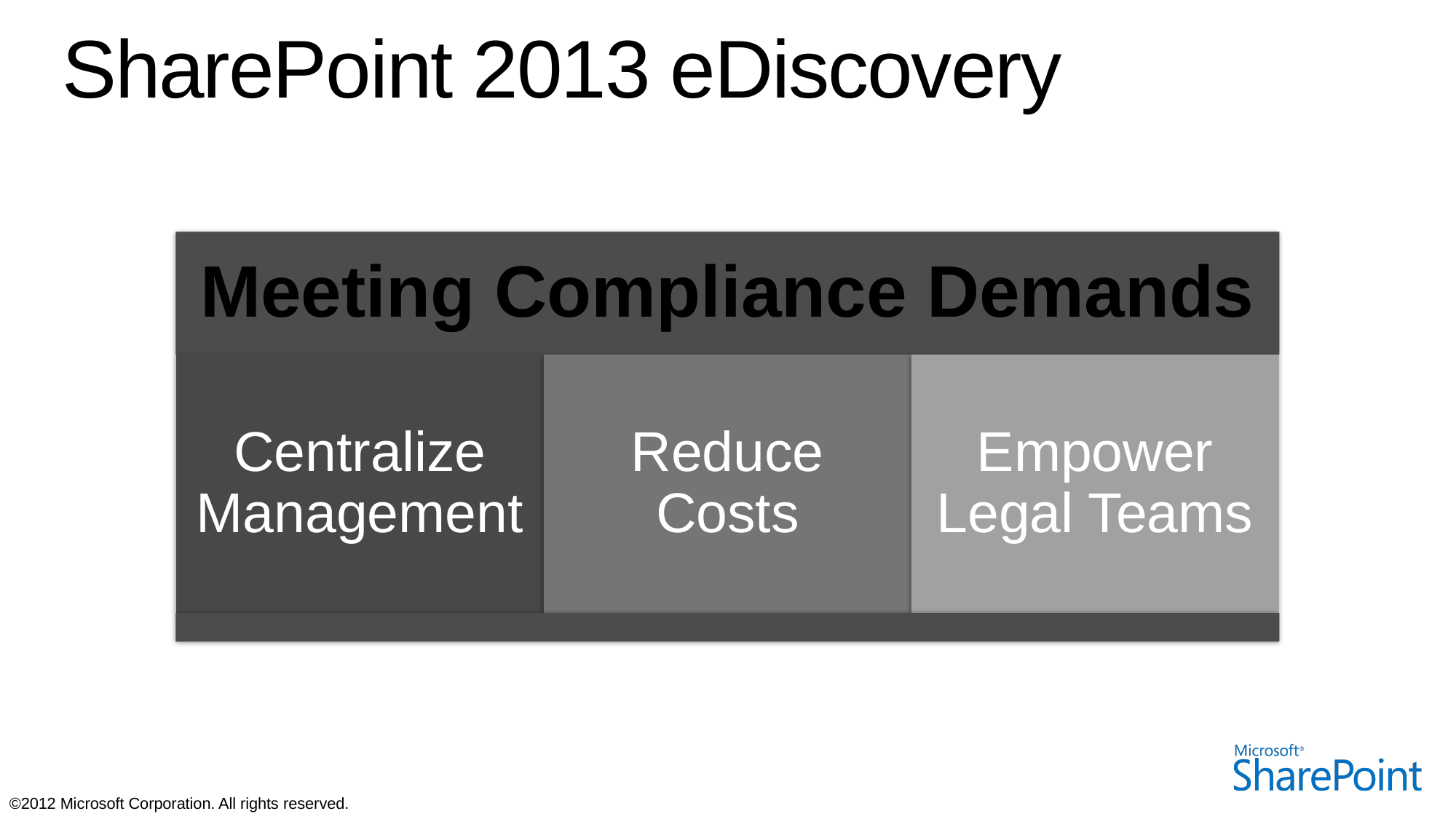

# SharePoint 2013 eDiscovery
Meeting Compliance Demands
Centralize Management
Reduce Costs
Empower Legal Teams